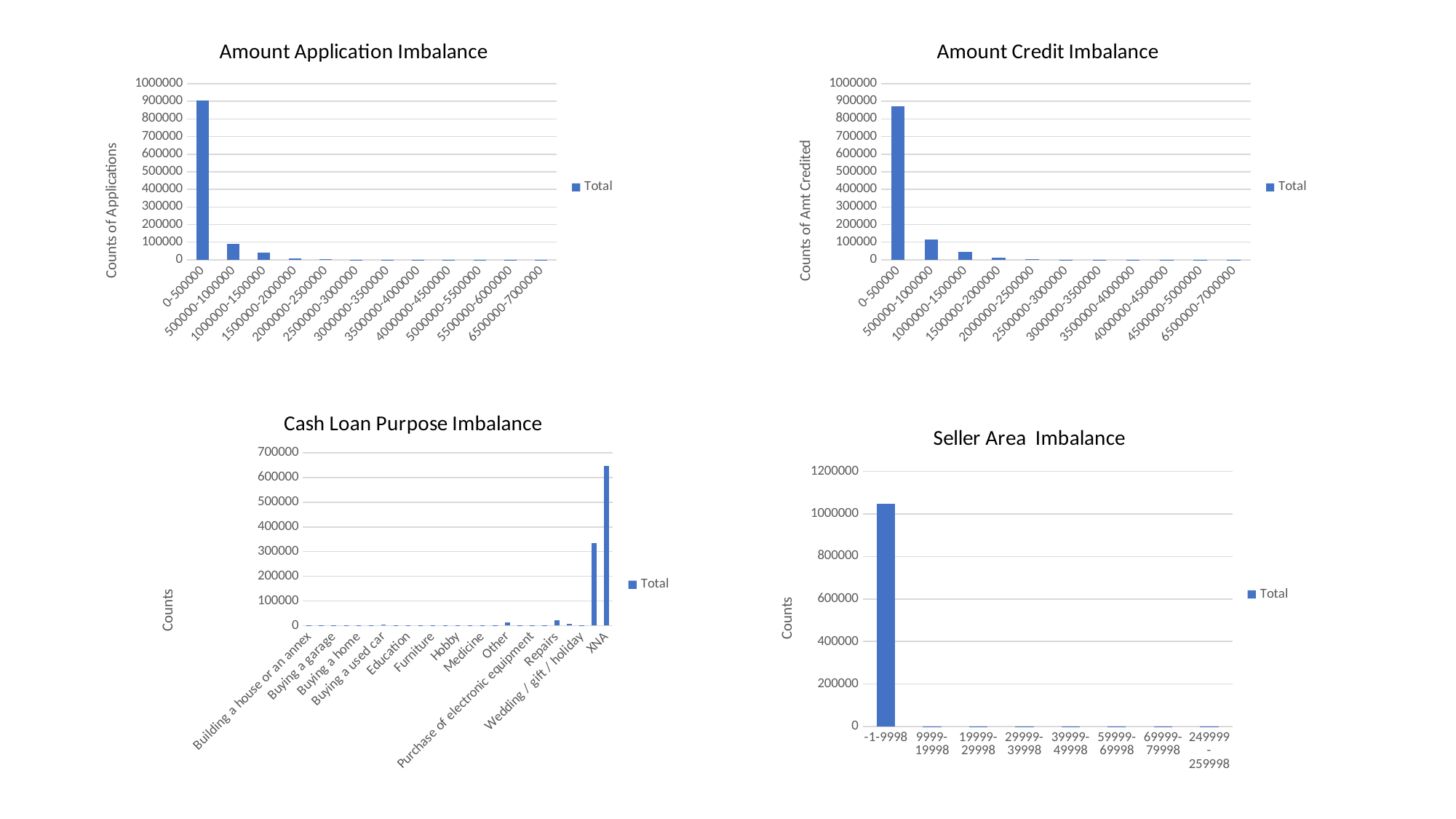

### Chart: Amount Application Imbalance

| Category | Total |
|---|---|
| 0-500000 | 906230.0 |
| 500000-1000000 | 89810.0 |
| 1000000-1500000 | 40824.0 |
| 1500000-2000000 | 7005.0 |
| 2000000-2500000 | 3870.0 |
| 2500000-3000000 | 353.0 |
| 3000000-3500000 | 435.0 |
| 3500000-4000000 | 25.0 |
| 4000000-4500000 | 19.0 |
| 5000000-5500000 | 1.0 |
| 5500000-6000000 | 2.0 |
| 6500000-7000000 | 1.0 |

### Chart: Amount Credit Imbalance

| Category | Total |
|---|---|
| 0-500000 | 870472.0 |
| 500000-1000000 | 114708.0 |
| 1000000-1500000 | 45871.0 |
| 1500000-2000000 | 11113.0 |
| 2000000-2500000 | 4689.0 |
| 2500000-3000000 | 1093.0 |
| 3000000-3500000 | 409.0 |
| 3500000-4000000 | 196.0 |
| 4000000-4500000 | 21.0 |
| 4500000-5000000 | 1.0 |
| 6500000-7000000 | 1.0 |

### Chart: Cash Loan Purpose Imbalance

| Category | Total |
|---|---|
| Building a house or an annex | 2693.0 |
| Business development | 426.0 |
| Buying a garage | 136.0 |
| Buying a holiday home / land | 533.0 |
| Buying a home | 865.0 |
| Buying a new car | 996.0 |
| Buying a used car | 2802.0 |
| Car repairs | 797.0 |
| Education | 1299.0 |
| Everyday expenses | 1967.0 |
| Furniture | 749.0 |
| Gasification / water supply | 300.0 |
| Hobby | 55.0 |
| Journey | 1119.0 |
| Medicine | 1915.0 |
| Money for a third person | 22.0 |
| Other | 14476.0 |
| Payments on other loans | 1921.0 |
| Purchase of electronic equipment | 913.0 |
| Refusal to name the goal | 15.0 |
| Repairs | 22909.0 |
| Urgent needs | 8412.0 |
| Wedding / gift / holiday | 962.0 |
| XAP | 334635.0 |
| XNA | 647658.0 |

### Chart: Seller Area  Imbalance

| Category | Total |
|---|---|
| -1-9998 | 1047990.0 |
| 9999-19998 | 285.0 |
| 19999-29998 | 2.0 |
| 29999-39998 | 223.0 |
| 39999-49998 | 19.0 |
| 59999-69998 | 3.0 |
| 69999-79998 | 52.0 |
| 249999-259998 | 1.0 |